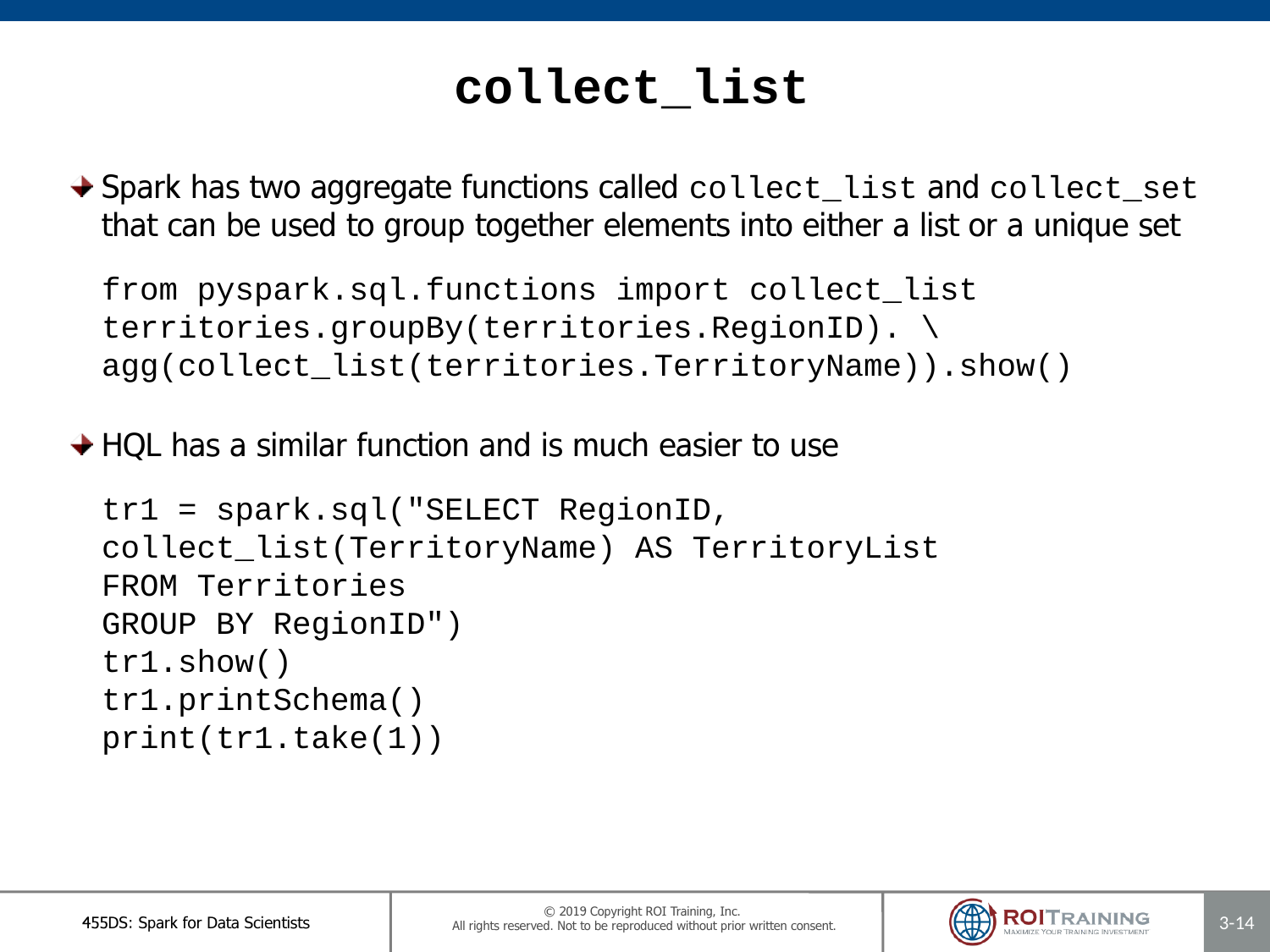

# collect_list
Spark has two aggregate functions called collect_list and collect_set that can be used to group together elements into either a list or a unique set
from pyspark.sql.functions import collect_list
territories.groupBy(territories.RegionID). \
agg(collect_list(territories.TerritoryName)).show()
HQL has a similar function and is much easier to use
tr1 = spark.sql("SELECT RegionID, collect_list(TerritoryName) AS TerritoryList
FROM Territories
GROUP BY RegionID")
tr1.show()
tr1.printSchema()
print(tr1.take(1))